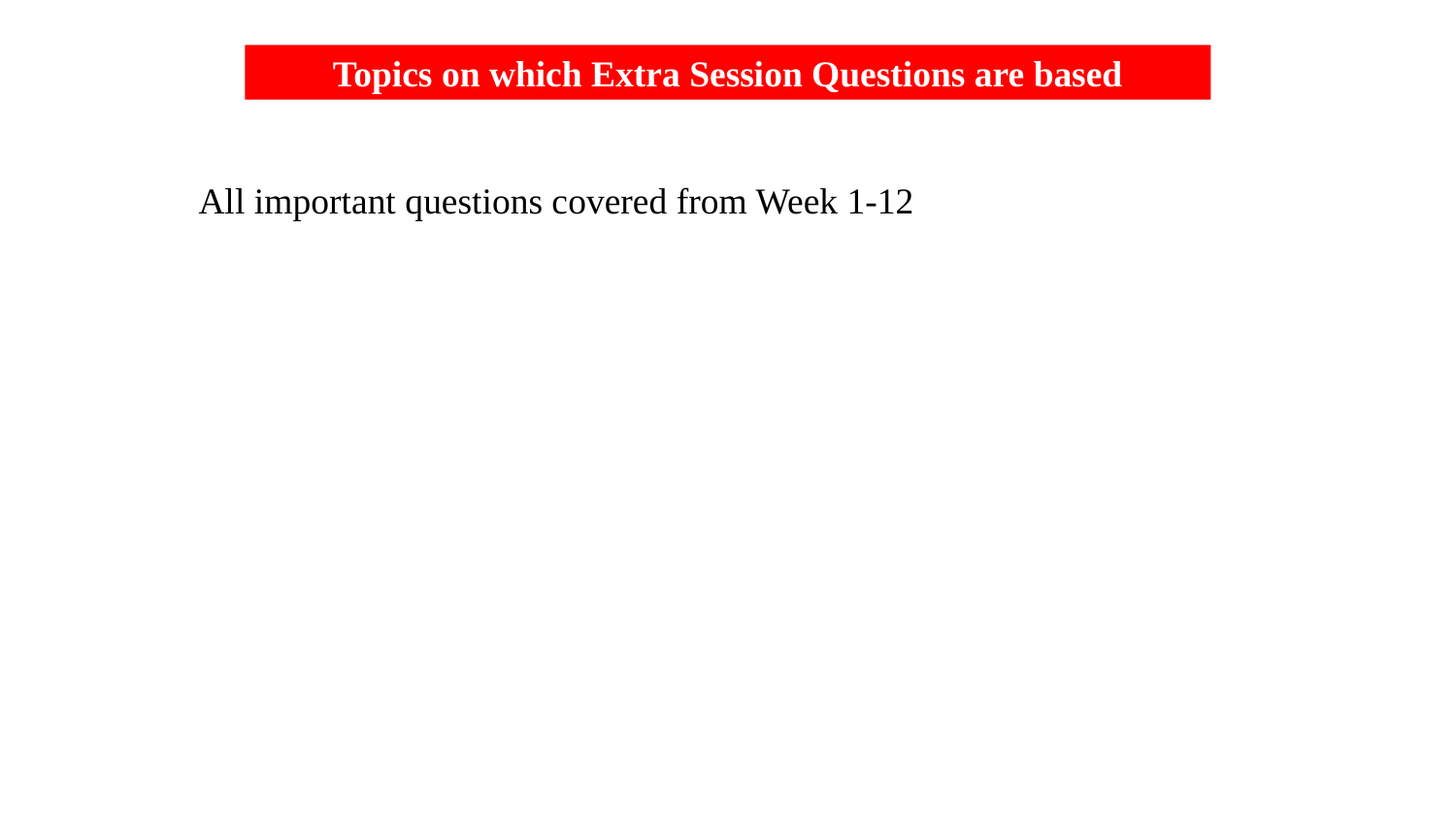

Topics on which Extra Session Questions are based
All important questions covered from Week 1-12